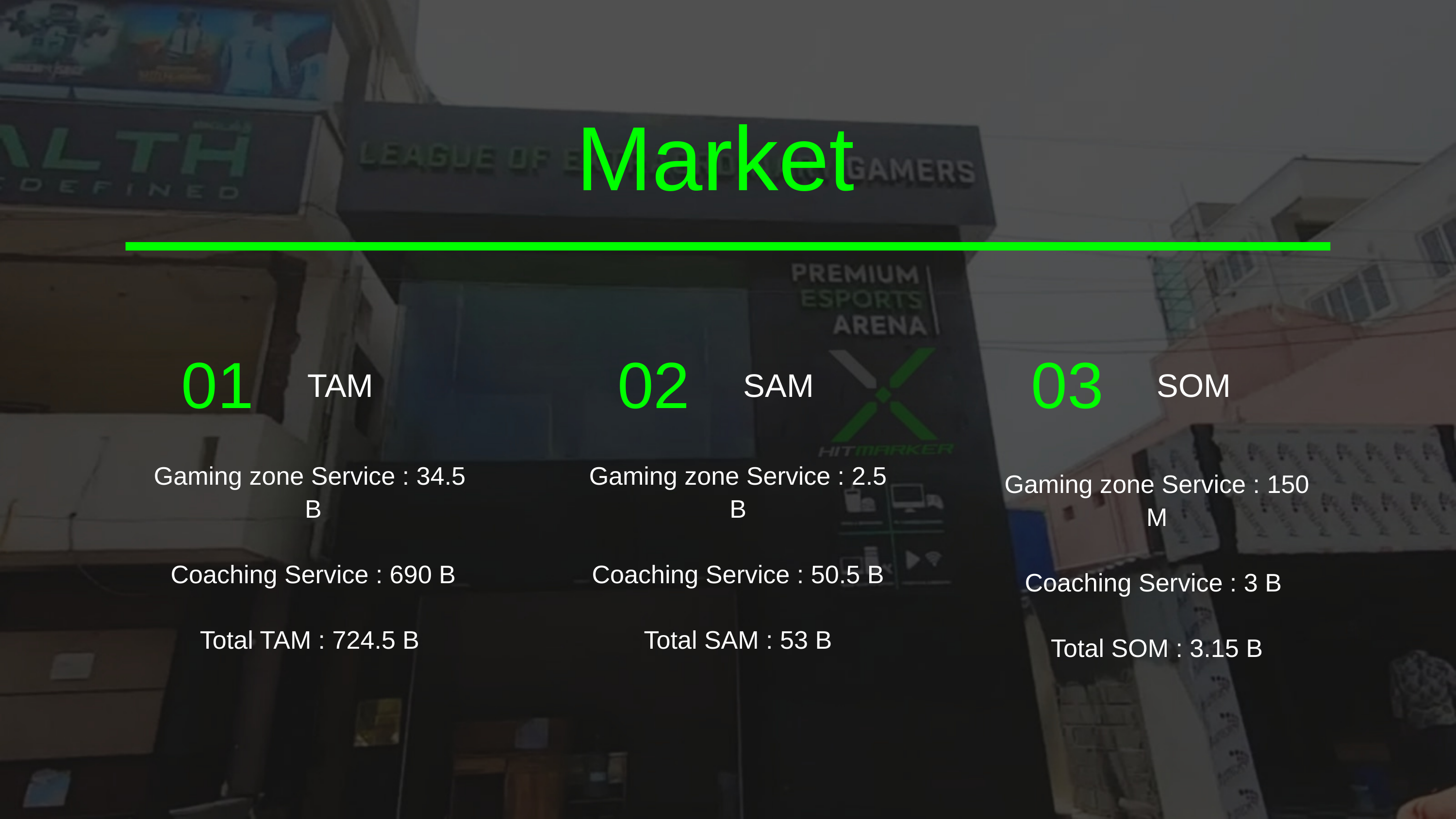

Market

01
TAM
02
SAM
03
SOM
Gaming zone Service : 34.5  B

Coaching Service : 690 B

Total TAM : 724.5 B
Gaming zone Service : 2.5 B

Coaching Service : 50.5 B

Total SAM : 53 B
Gaming zone Service : 150 M

Coaching Service : 3 B

Total SOM : 3.15 B